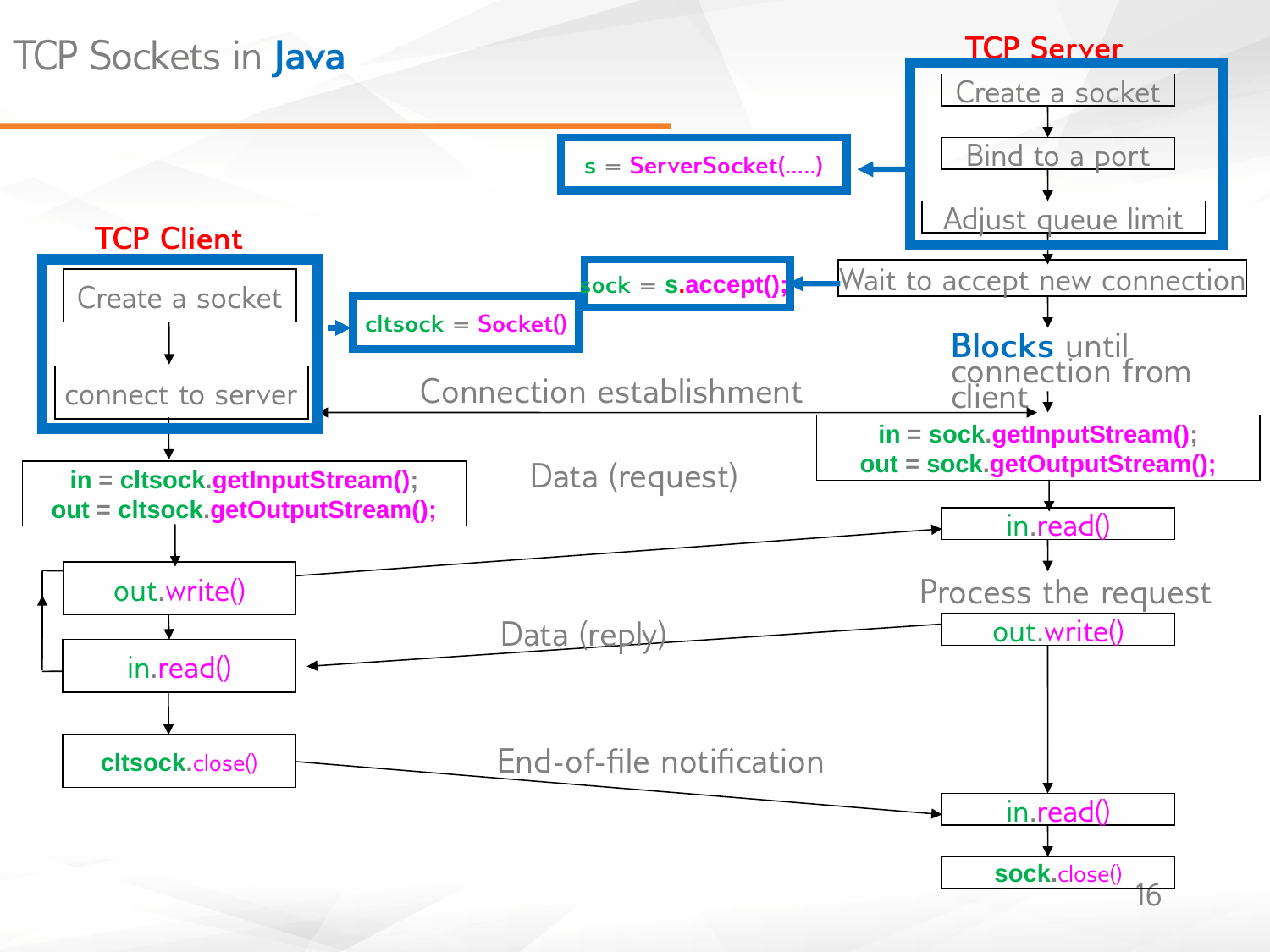

TCP Server
# TCP Sockets in Java

Create a socket

s = ServerSocket(…..)
Bind to a port

Adjust queue limit
TCP Client

sock = s.accept();
Wait to accept new connection
Create a socket

cltsock = Socket()

Blocks until
connection from
client
Connection establishment

connect to server

in = sock.getInputStream();
out = sock.getOutputStream();

Data (request)

in = cltsock.getInputStream();
out = cltsock.getOutputStream();

in.read()

out.write()
Process the request

Data (reply)

out.write()
in.read()

End-of-file notification

cltsock.close()
in.read()

sock.close()
16